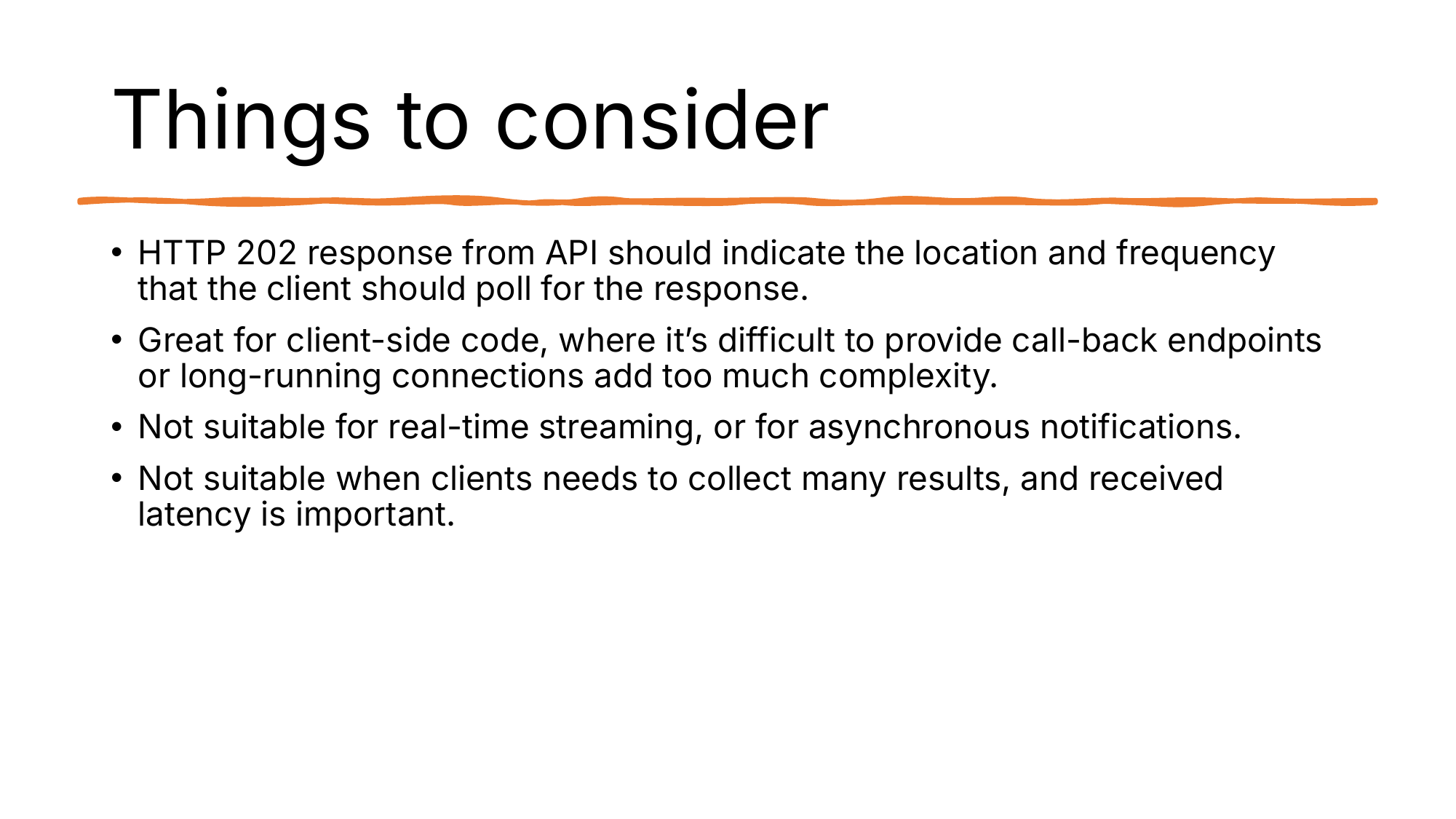

# Things to consider

HTTP 202 response from API should indicate the location and frequency that the client should poll for the response.
Great for client-side code, where it’s difficult to provide call-back endpoints or long-running connections add too much complexity.
Not suitable for real-time streaming, or for asynchronous notifications.
Not suitable when clients needs to collect many results, and received latency is important.